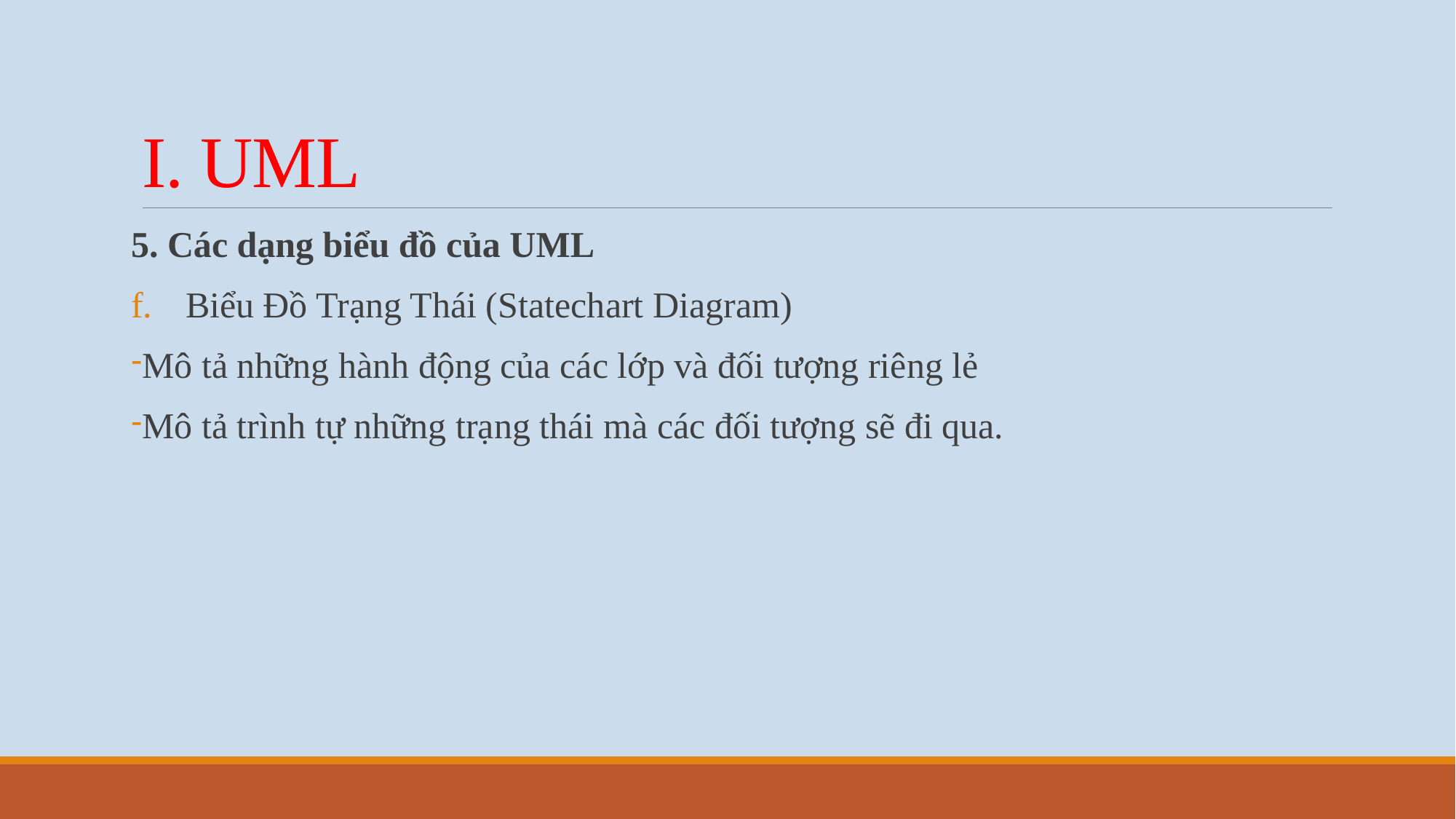

# I. UML
5. Các dạng biểu đồ của UML
Biểu Đồ Trạng Thái (Statechart Diagram)
Mô tả những hành động của các lớp và đối tượng riêng lẻ
Mô tả trình tự những trạng thái mà các đối tượng sẽ đi qua.